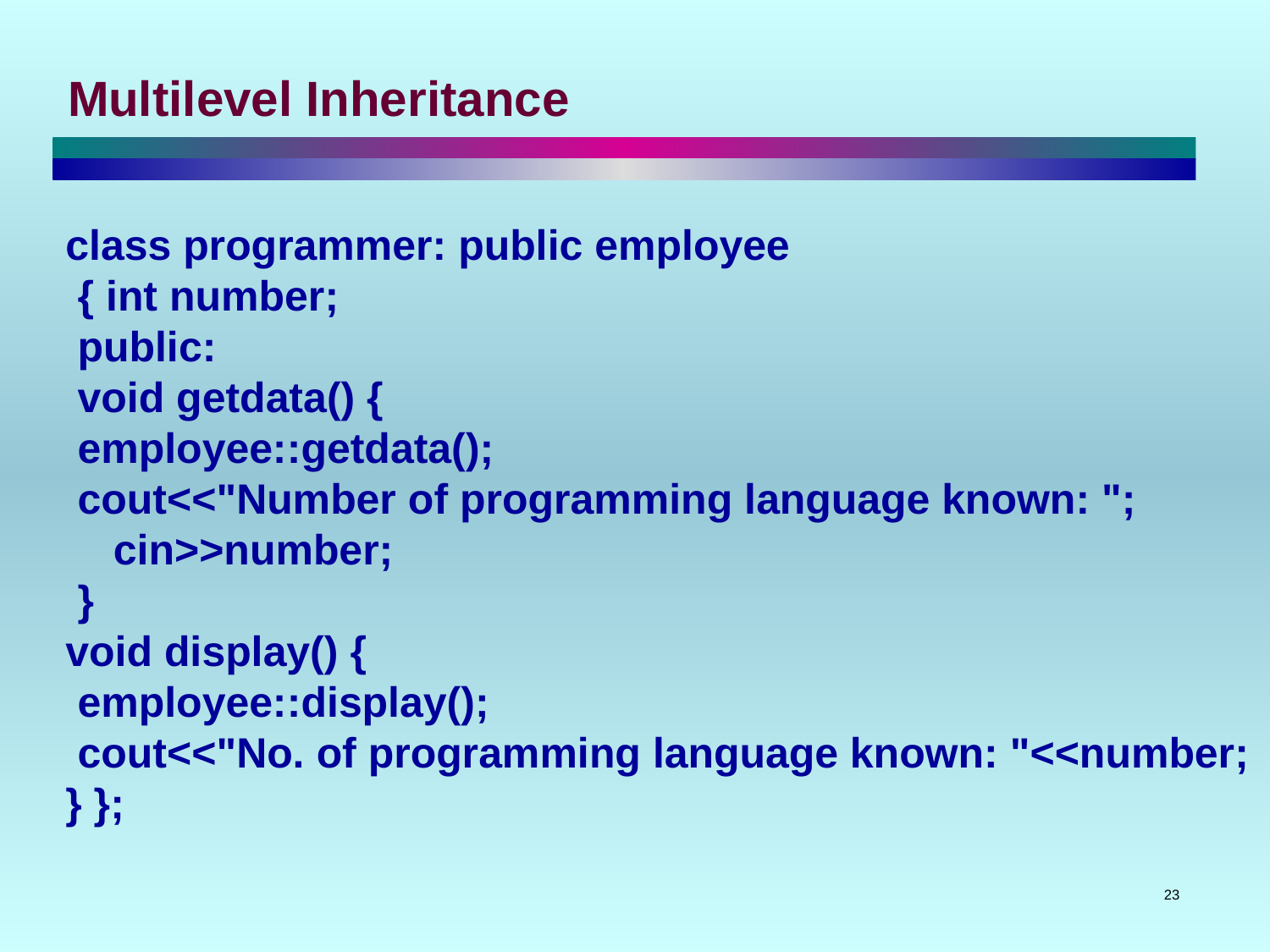

# Multilevel Inheritance
class programmer: public employee
 { int number;
 public:
 void getdata() {
 employee::getdata();
 cout<<"Number of programming language known: "; cin>>number;
 }
void display() {
 employee::display();
 cout<<"No. of programming language known: "<<number;
} };